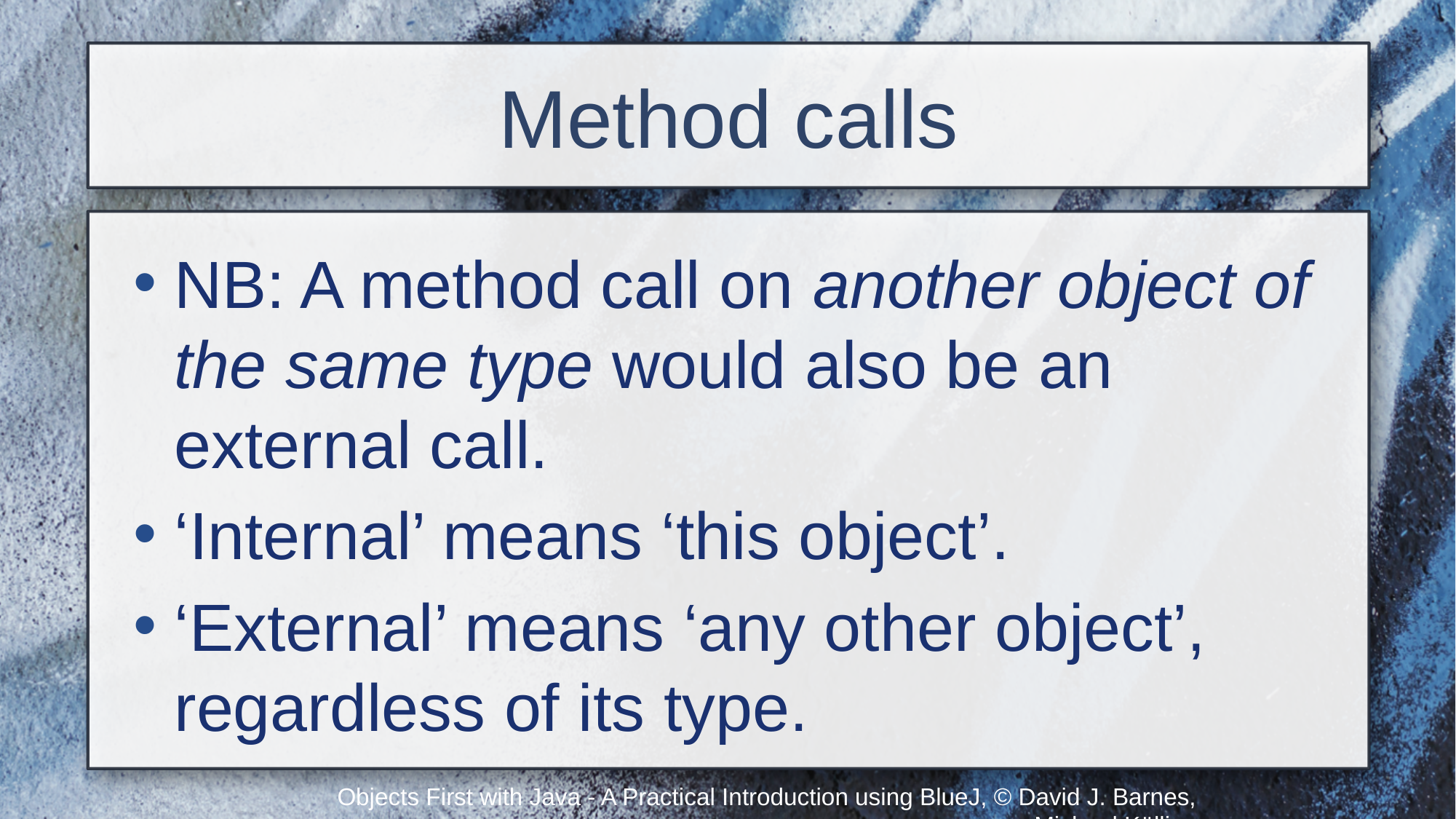

# Method calls
NB: A method call on another object of the same type would also be an external call.
‘Internal’ means ‘this object’.
‘External’ means ‘any other object’, regardless of its type.